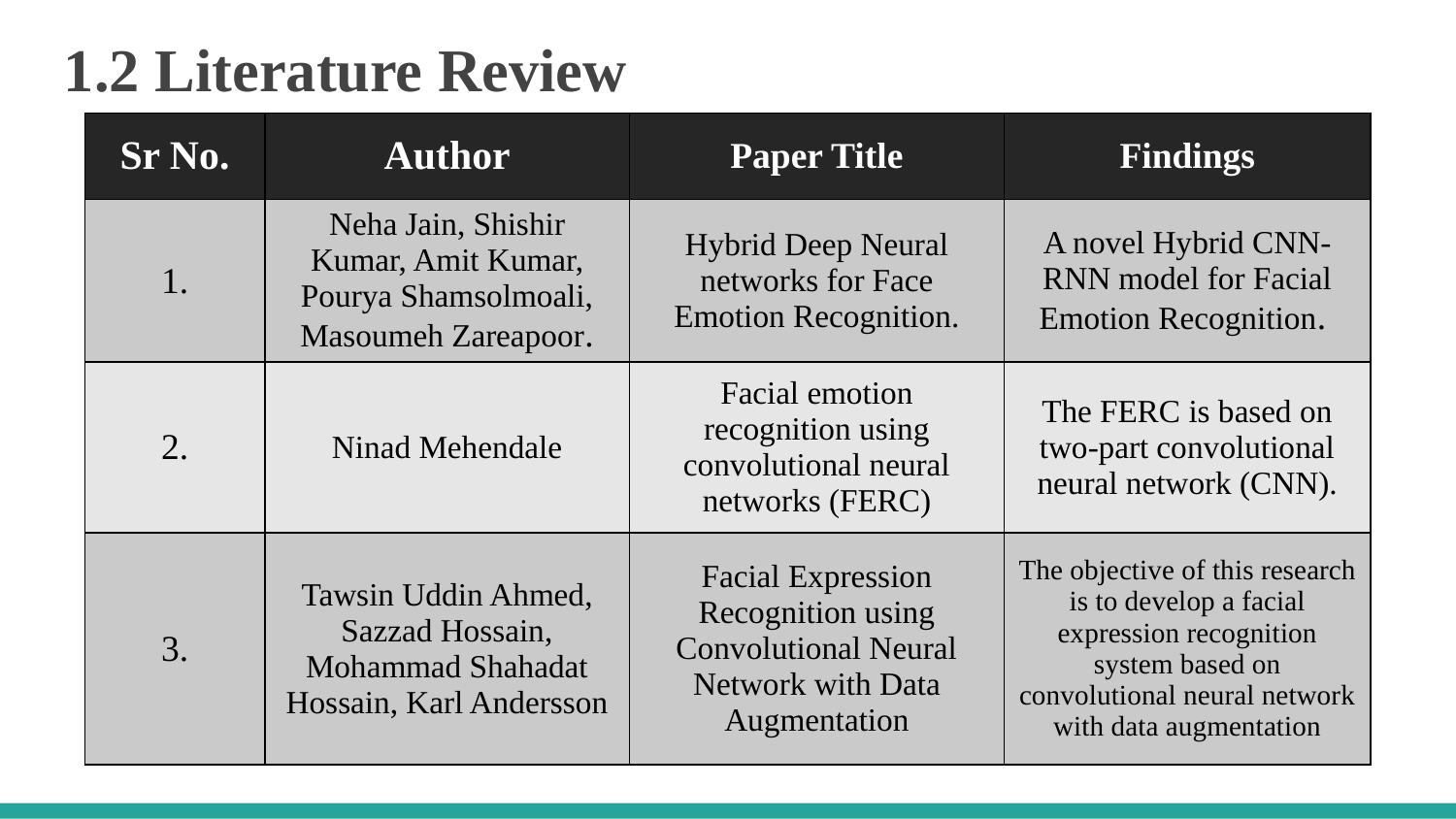

1.2 Literature Review
| Sr No. | Author | Paper Title | Findings |
| --- | --- | --- | --- |
| 1. | Neha Jain, Shishir Kumar, Amit Kumar, Pourya Shamsolmoali, Masoumeh Zareapoor. | Hybrid Deep Neural networks for Face Emotion Recognition. | A novel Hybrid CNN-RNN model for Facial Emotion Recognition. |
| 2. | Ninad Mehendale | Facial emotion recognition using convolutional neural networks (FERC) | The FERC is based on two-part convolutional neural network (CNN). |
| 3. | Tawsin Uddin Ahmed, Sazzad Hossain, Mohammad Shahadat Hossain, Karl Andersson | Facial Expression Recognition using Convolutional Neural Network with Data Augmentation | The objective of this research is to develop a facial expression recognition system based on convolutional neural network with data augmentation |